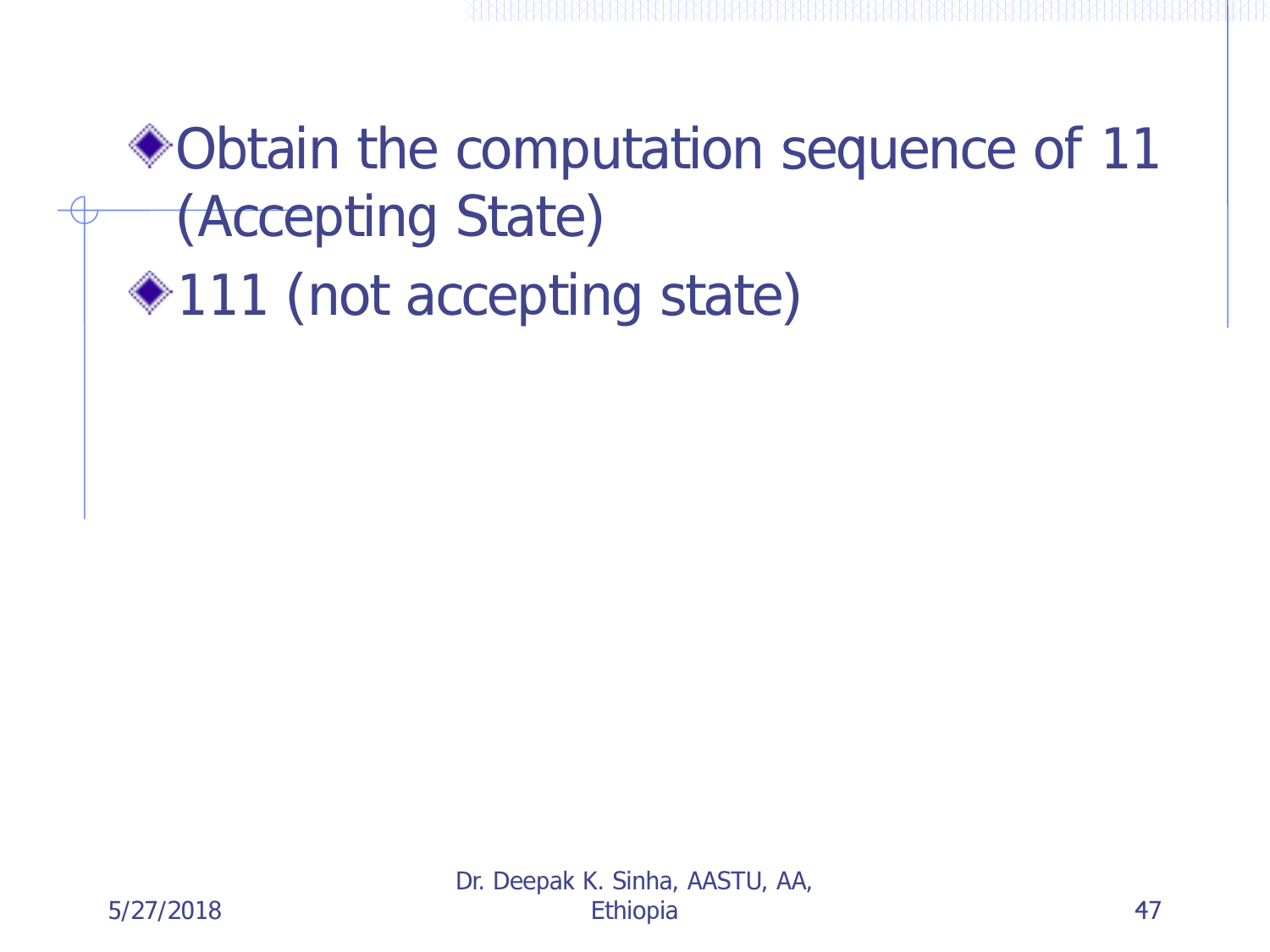

Obtain the computation sequence of 11 (Accepting State)
111 (not accepting state)

5/27/2018
Dr. Deepak K. Sinha, AASTU, AA, Ethiopia
47